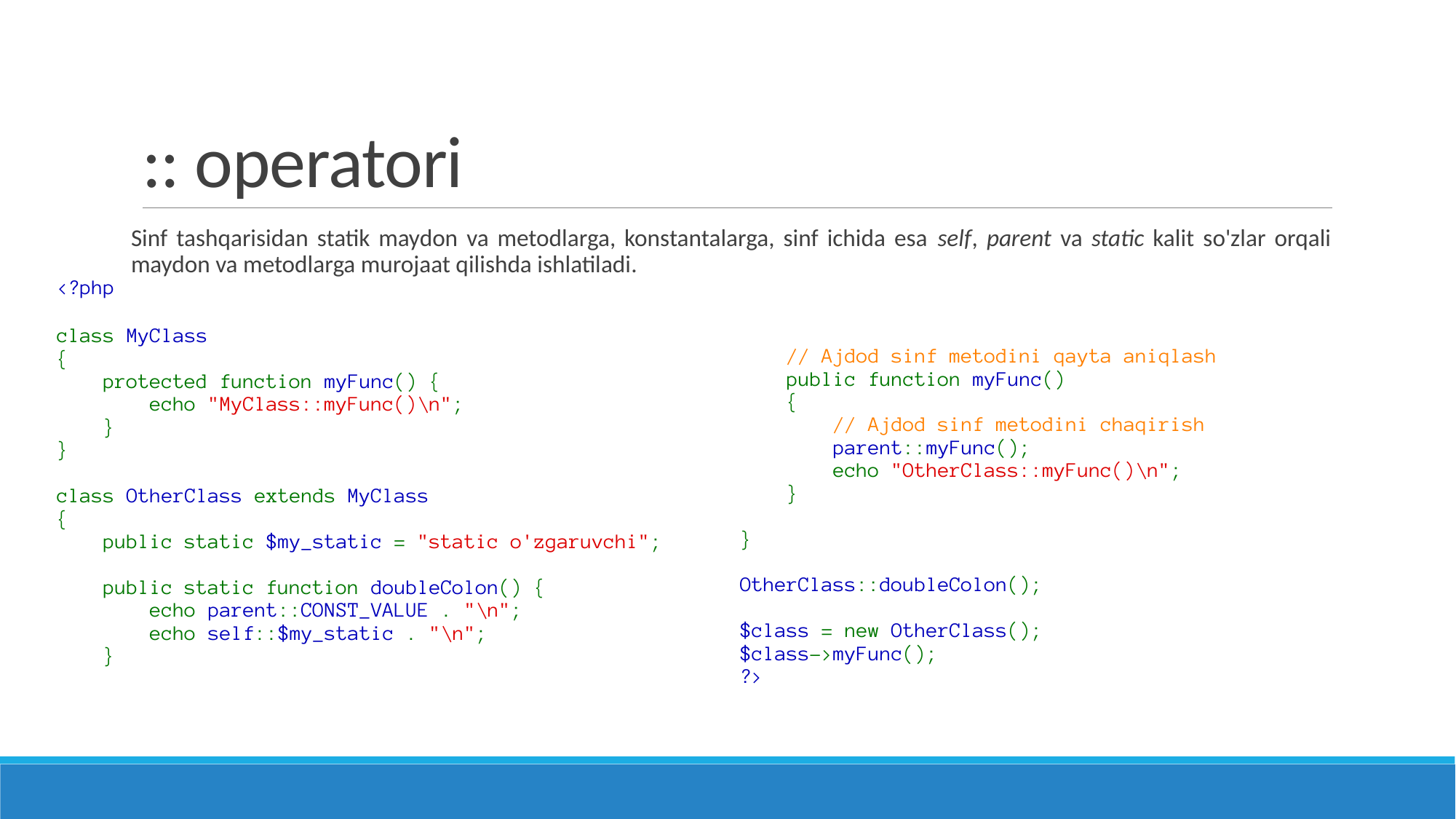

# :: operatori
Sinf tashqarisidan statik maydon va metodlarga, konstantalarga, sinf ichida esa self, parent va static kalit so'zlar orqali maydon va metodlarga murojaat qilishda ishlatiladi.
<?php
class MyClass
{
    protected function myFunc() {
        echo "MyClass::myFunc()\n";
    }
}
class OtherClass extends MyClass
{
    public static $my_static = "static o'zgaruvchi";
    public static function doubleColon() {
        echo parent::CONST_VALUE . "\n";
        echo self::$my_static . "\n";
    }

    // Ajdod sinf metodini qayta aniqlash
    public function myFunc()
    {
        // Ajdod sinf metodini chaqirish
        parent::myFunc();
        echo "OtherClass::myFunc()\n";
    }
}
OtherClass::doubleColon();
$class = new OtherClass();
$class->myFunc();
?>